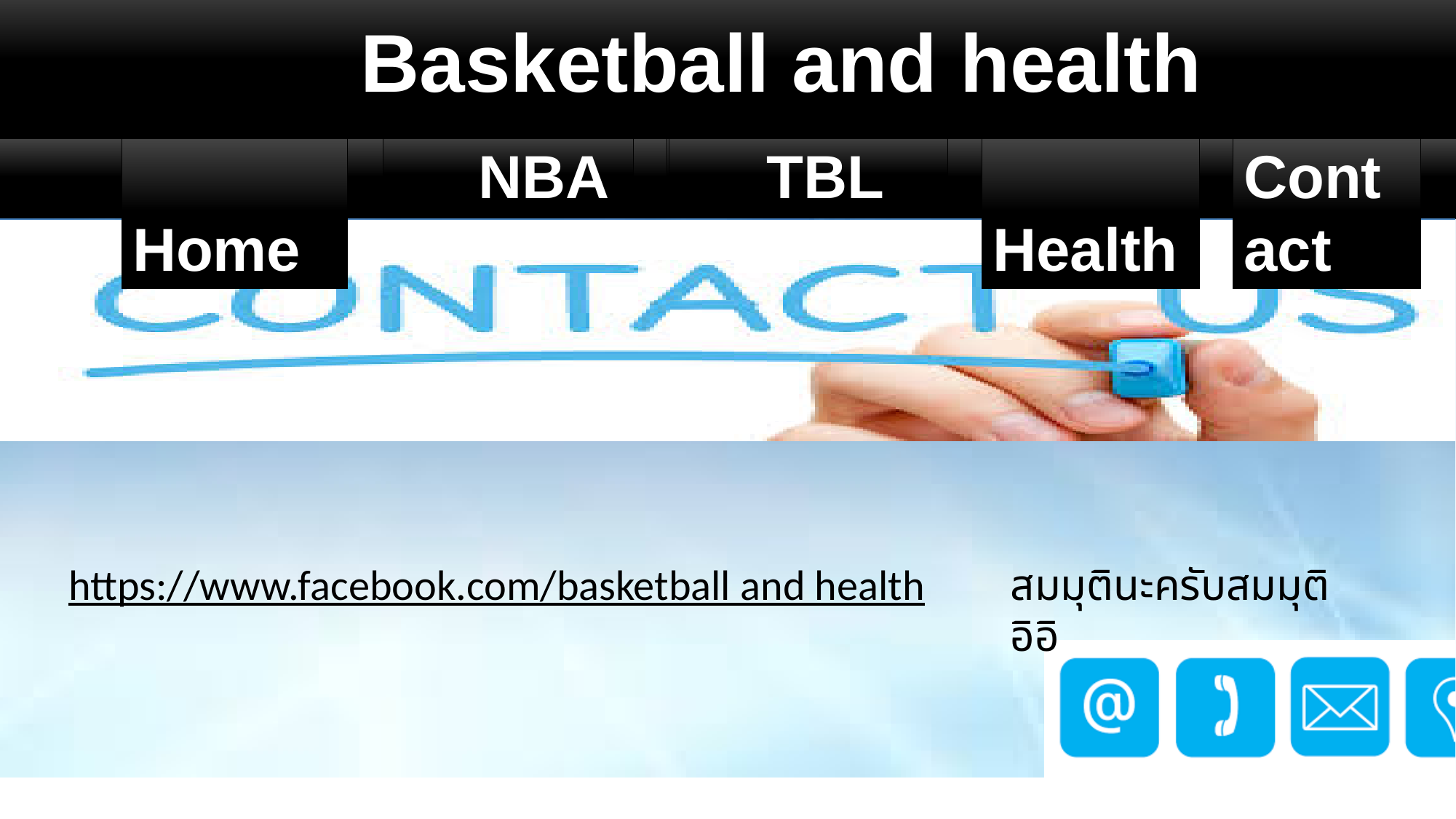

Basketball and health
   Home
     NBA
         TBL
  Health
Contact
https://www.facebook.com/basketball and health
สมมุตินะครับสมมุติ อิอิ